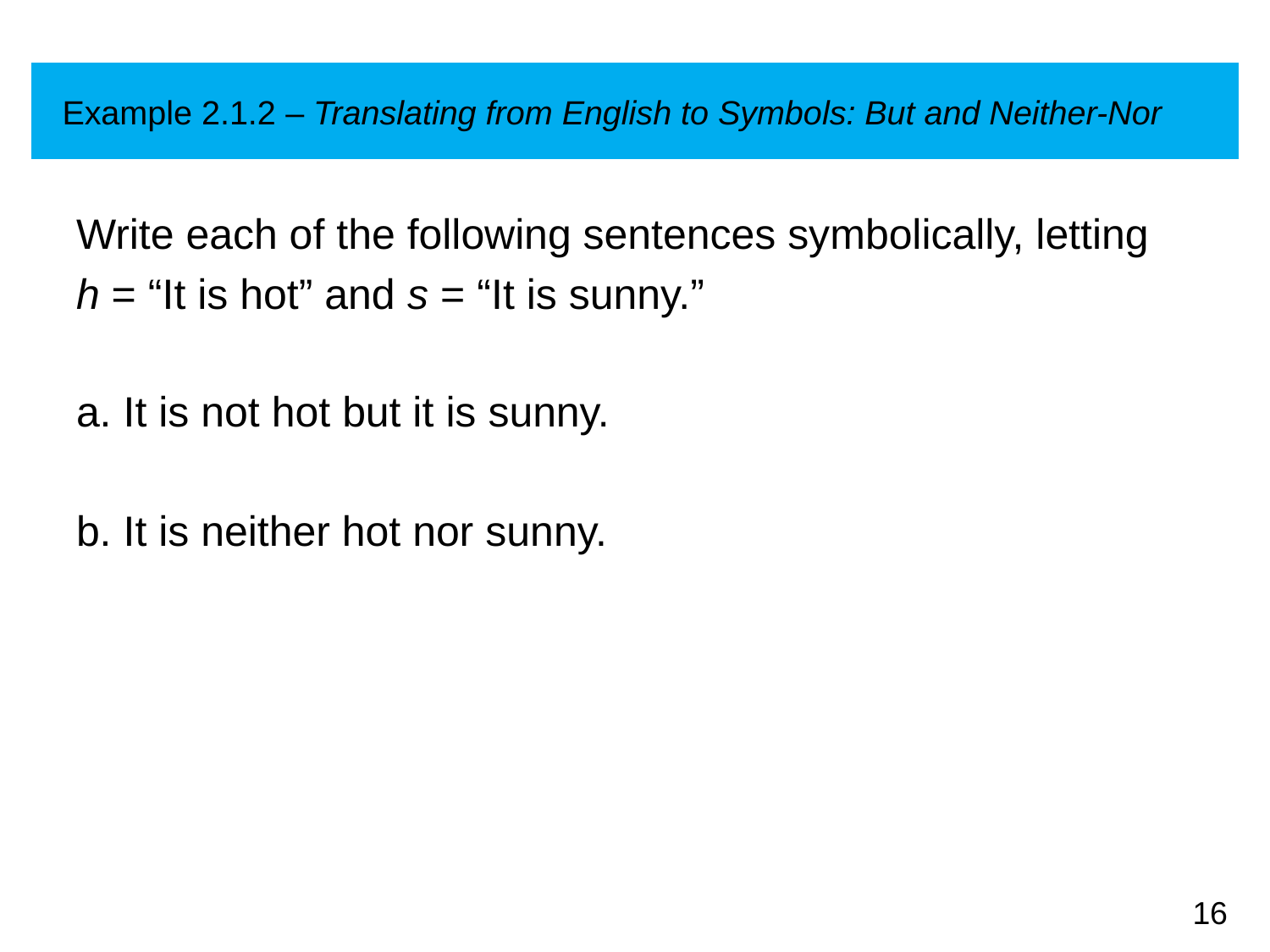

# Example 2.1.2 – Translating from English to Symbols: But and Neither-Nor
Write each of the following sentences symbolically, letting
h = “It is hot” and s = “It is sunny.”

a. It is not hot but it is sunny.

b. It is neither hot nor sunny.